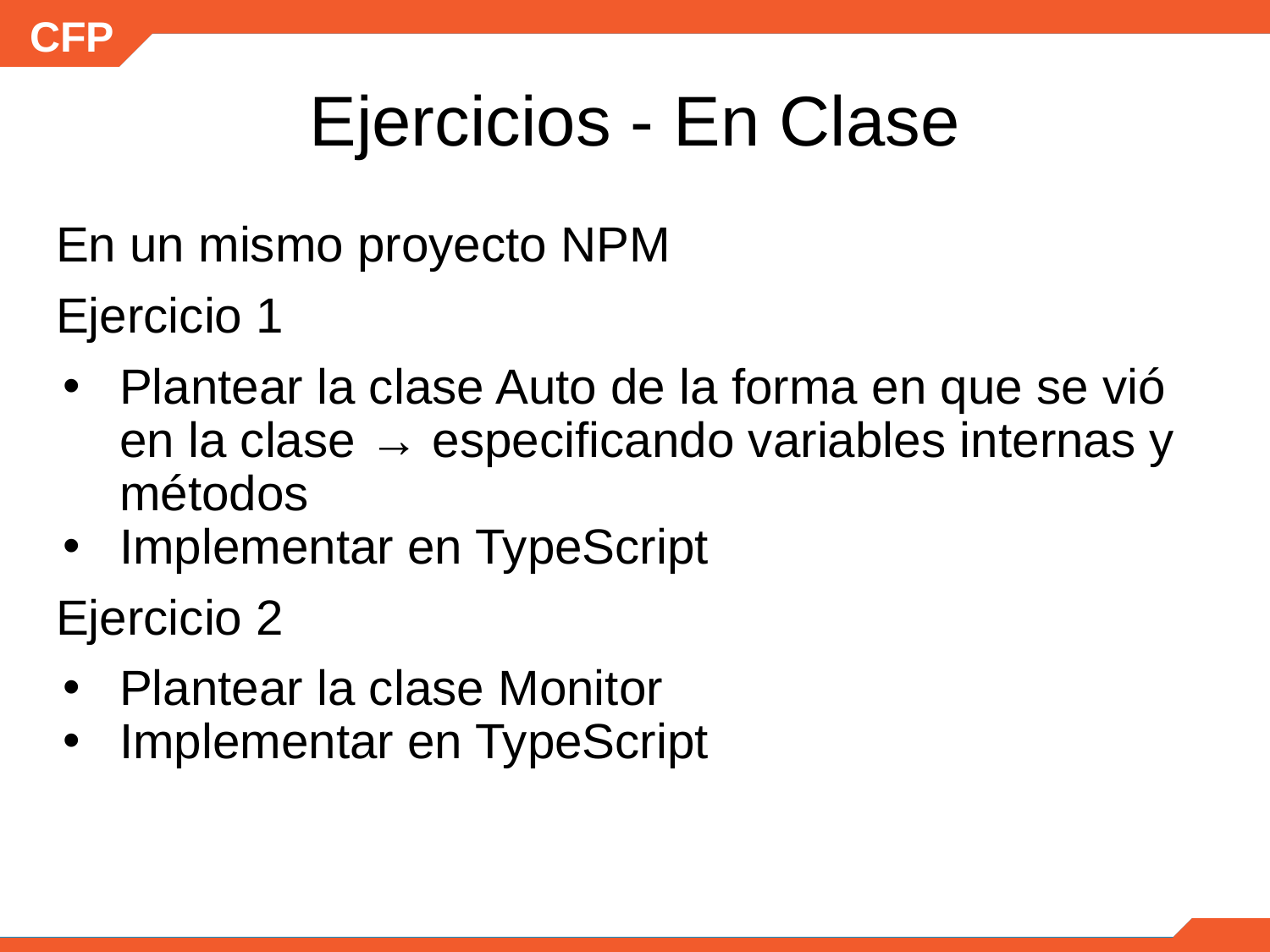

# Ejercicios - En Clase
En un mismo proyecto NPM
Ejercicio 1
Plantear la clase Auto de la forma en que se vió en la clase → especificando variables internas y métodos
Implementar en TypeScript
Ejercicio 2
Plantear la clase Monitor
Implementar en TypeScript